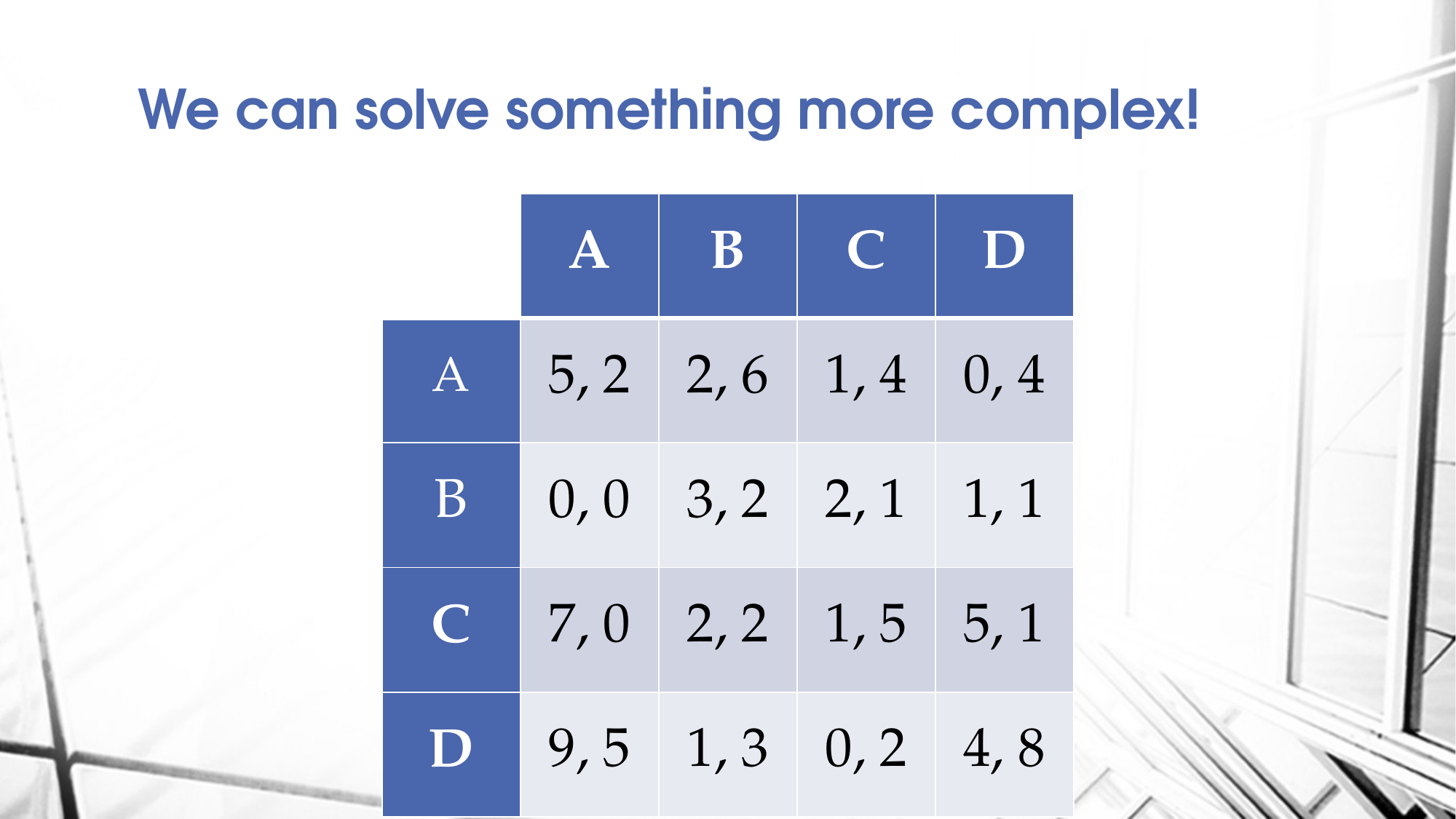

# We can solve something more complex!
| h | A | B | C | D |
| --- | --- | --- | --- | --- |
| A | 5, 2 | 2, 6 | 1, 4 | 0, 4 |
| B | 0, 0 | 3, 2 | 2, 1 | 1, 1 |
| C | 7, 0 | 2, 2 | 1, 5 | 5, 1 |
| D | 9, 5 | 1, 3 | 0, 2 | 4, 8 |